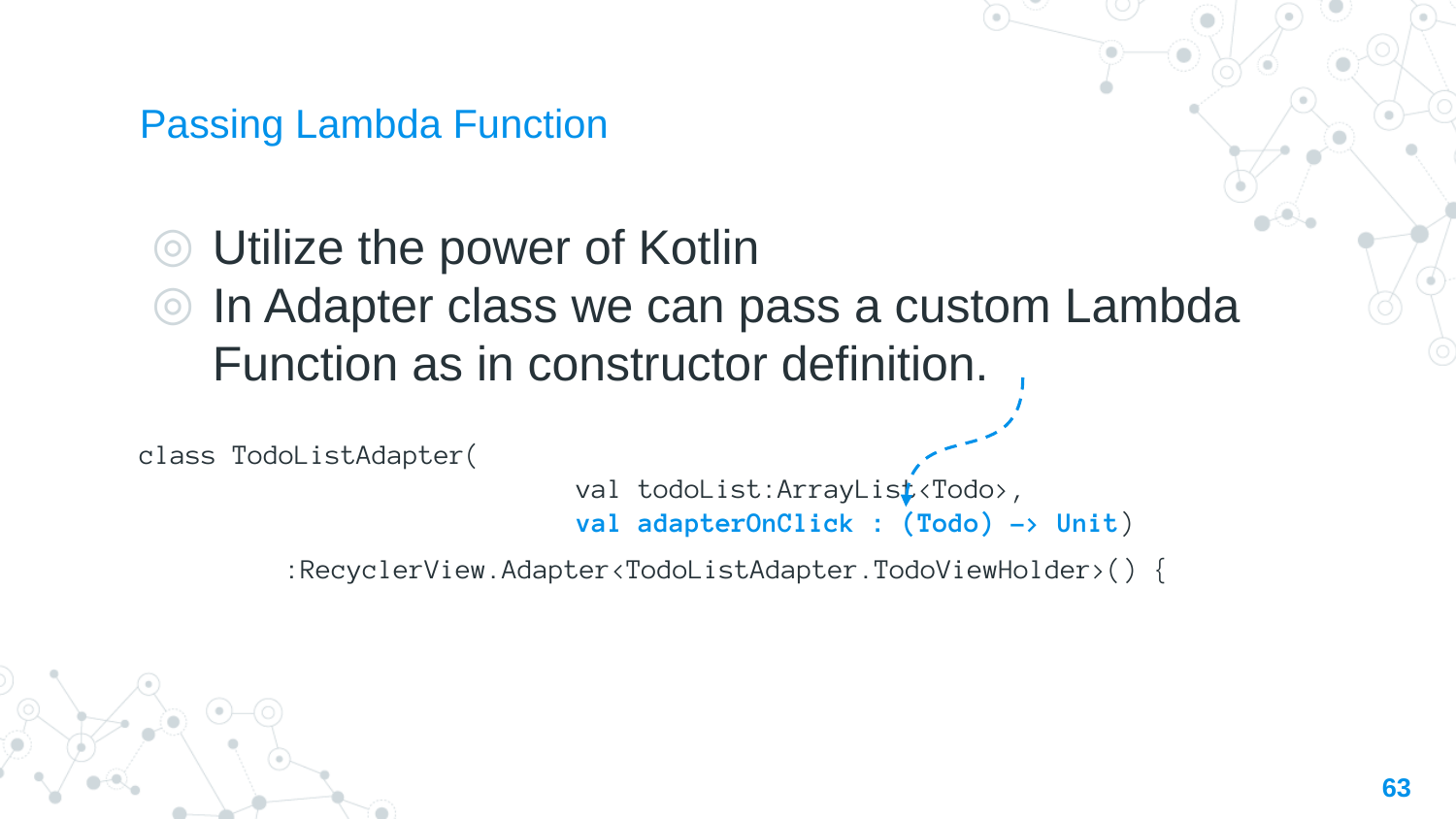

# Passing Lambda Function
Utilize the power of Kotlin
In Adapter class we can pass a custom Lambda Function as in constructor definition.
class TodoListAdapter(
			val todoList:ArrayList<Todo>,
			val adapterOnClick : (Todo) -> Unit)
:RecyclerView.Adapter<TodoListAdapter.TodoViewHolder>() {

63